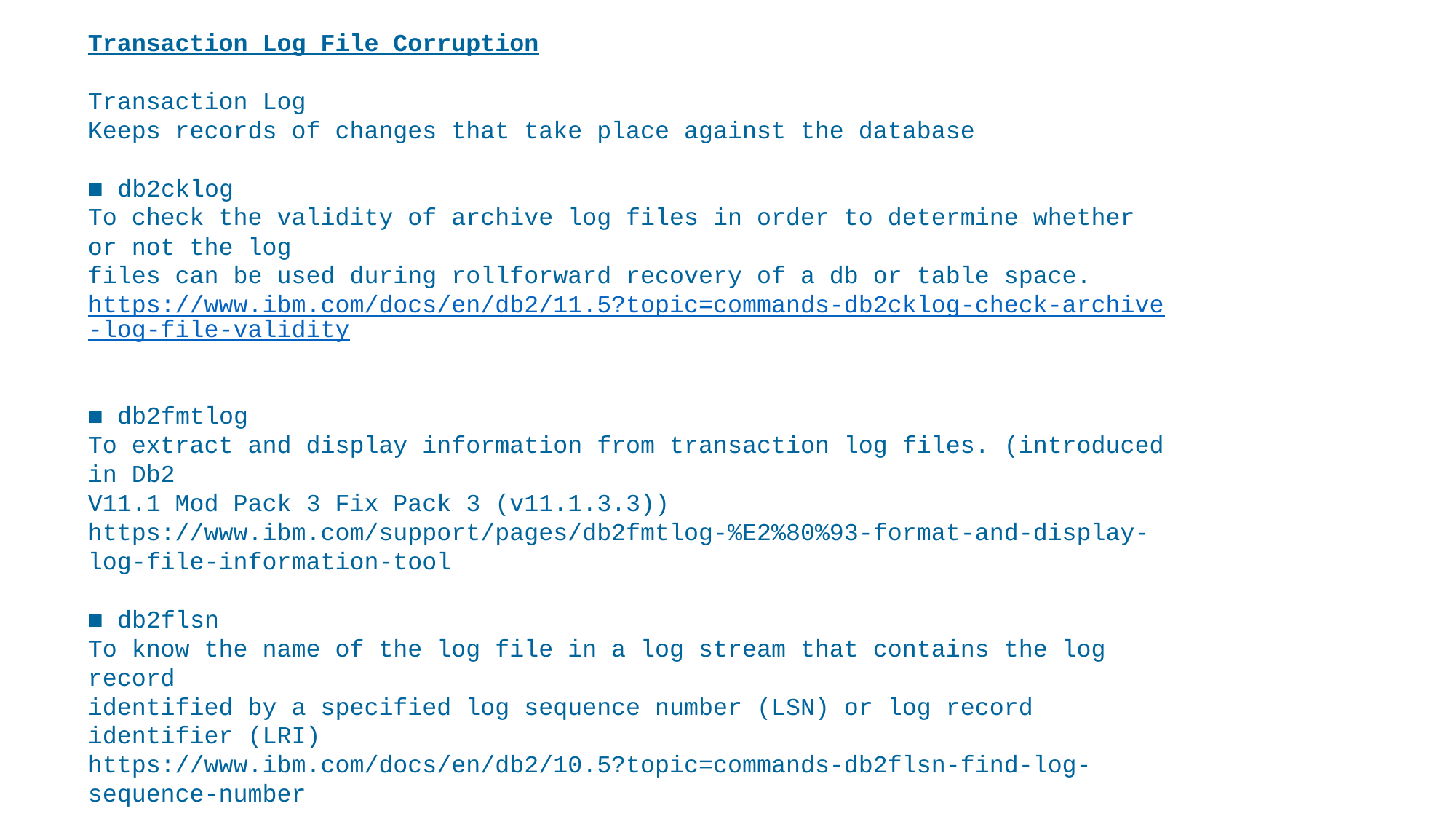

Transaction Log File Corruption
Transaction Log
Keeps records of changes that take place against the database
◼ db2cklog
To check the validity of archive log files in order to determine whether or not the log
files can be used during rollforward recovery of a db or table space.
https://www.ibm.com/docs/en/db2/11.5?topic=commands-db2cklog-check-archive-log-file-validity
◼ db2fmtlog
To extract and display information from transaction log files. (introduced in Db2
V11.1 Mod Pack 3 Fix Pack 3 (v11.1.3.3))
https://www.ibm.com/support/pages/db2fmtlog-%E2%80%93-format-and-display-
log-file-information-tool
◼ db2flsn
To know the name of the log file in a log stream that contains the log record
identified by a specified log sequence number (LSN) or log record identifier (LRI)
https://www.ibm.com/docs/en/db2/10.5?topic=commands-db2flsn-find-log-sequence-number